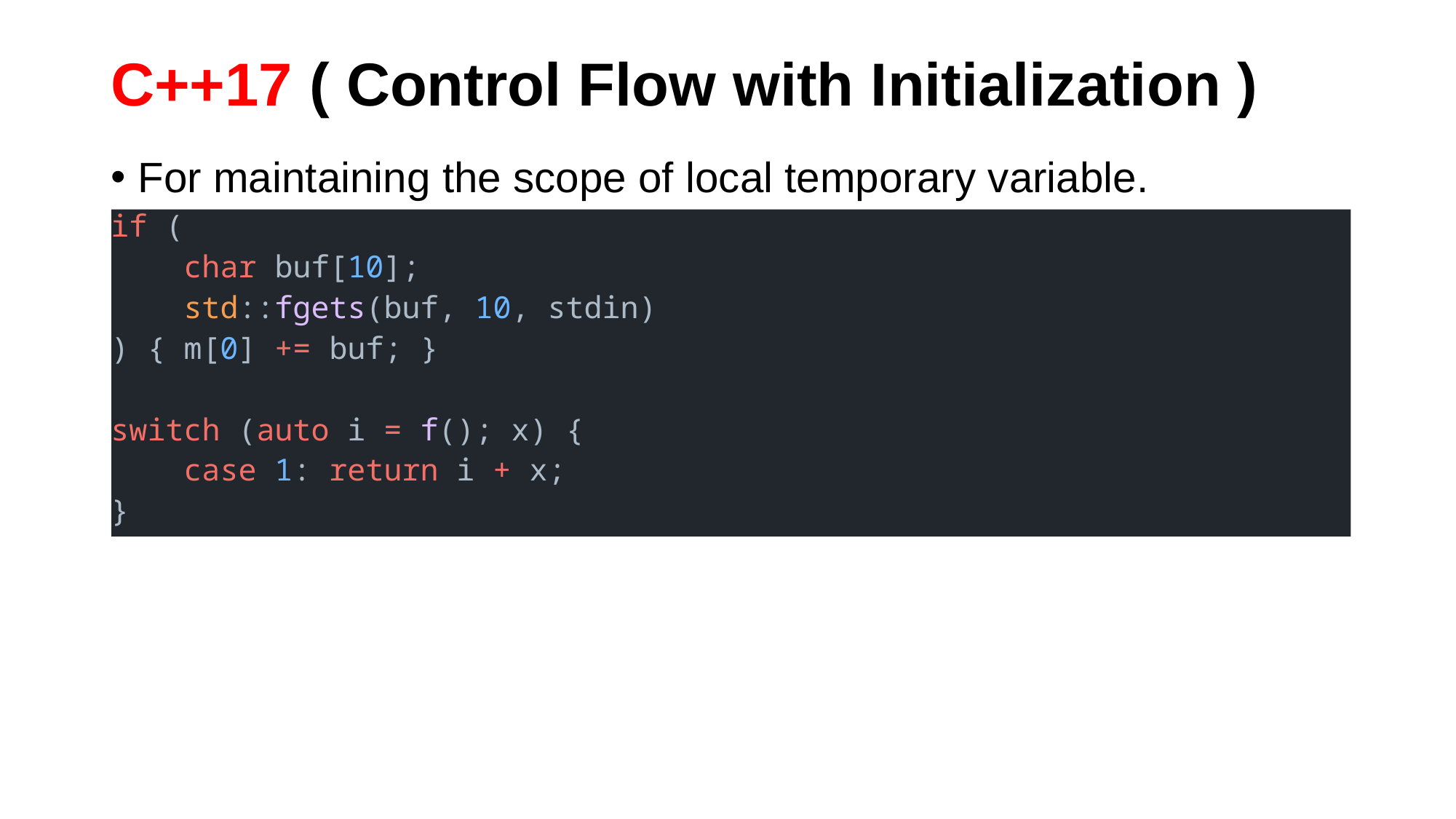

# C++17 ( Control Flow with Initialization )
For maintaining the scope of local temporary variable.
if (
    char buf[10];
    std::fgets(buf, 10, stdin)
) { m[0] += buf; }

switch (auto i = f(); x) {
    case 1: return i + x;
}